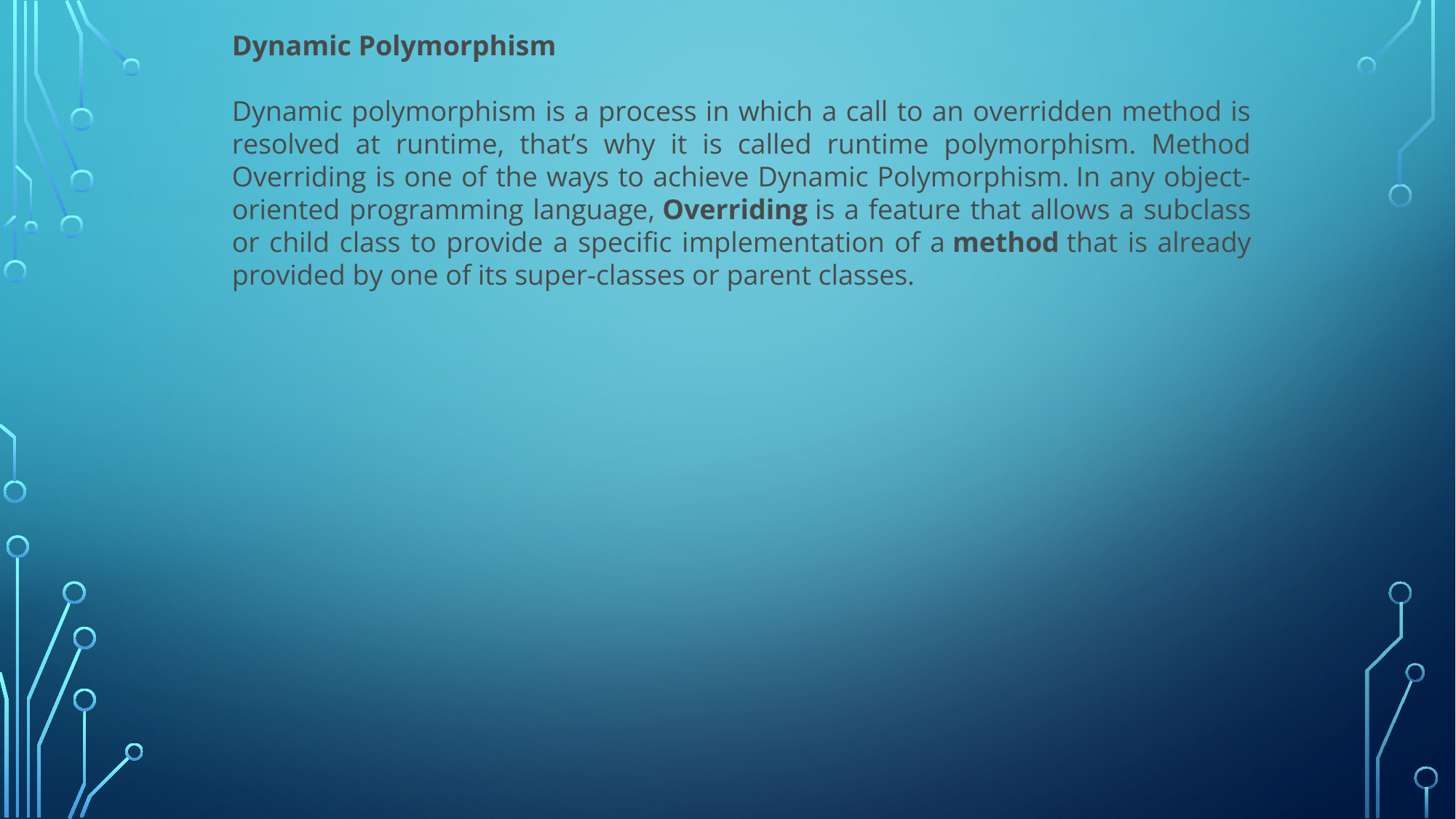

Dynamic Polymorphism

Dynamic polymorphism is a process in which a call to an overridden method is resolved at runtime, that’s why it is called runtime polymorphism. Method Overriding is one of the ways to achieve Dynamic Polymorphism. In any object-oriented programming language, Overriding is a feature that allows a subclass or child class to provide a specific implementation of a method that is already provided by one of its super-classes or parent classes.